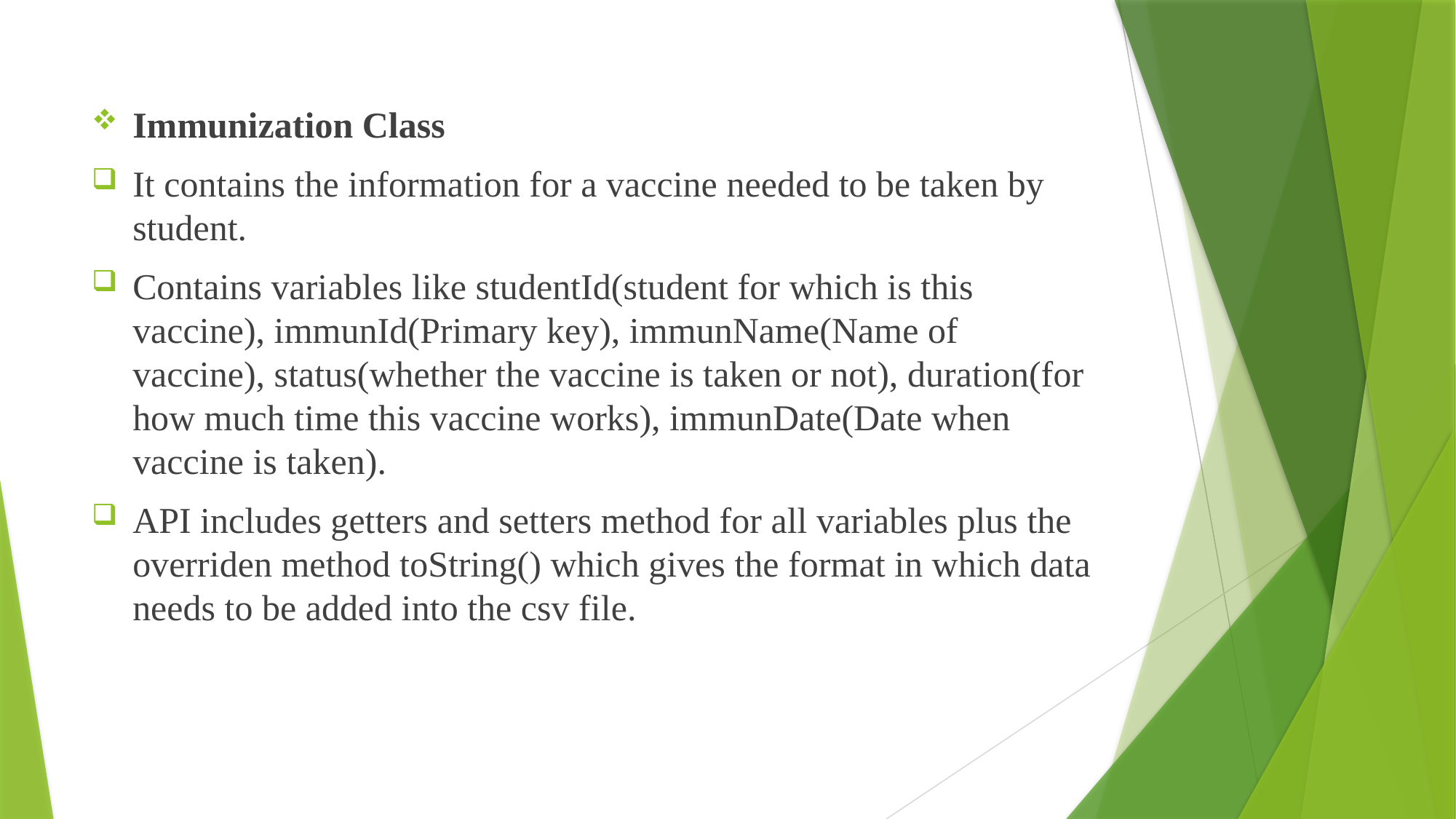

Immunization Class
It contains the information for a vaccine needed to be taken by student.
Contains variables like studentId(student for which is this vaccine), immunId(Primary key), immunName(Name of vaccine), status(whether the vaccine is taken or not), duration(for how much time this vaccine works), immunDate(Date when vaccine is taken).
API includes getters and setters method for all variables plus the overriden method toString() which gives the format in which data needs to be added into the csv file.